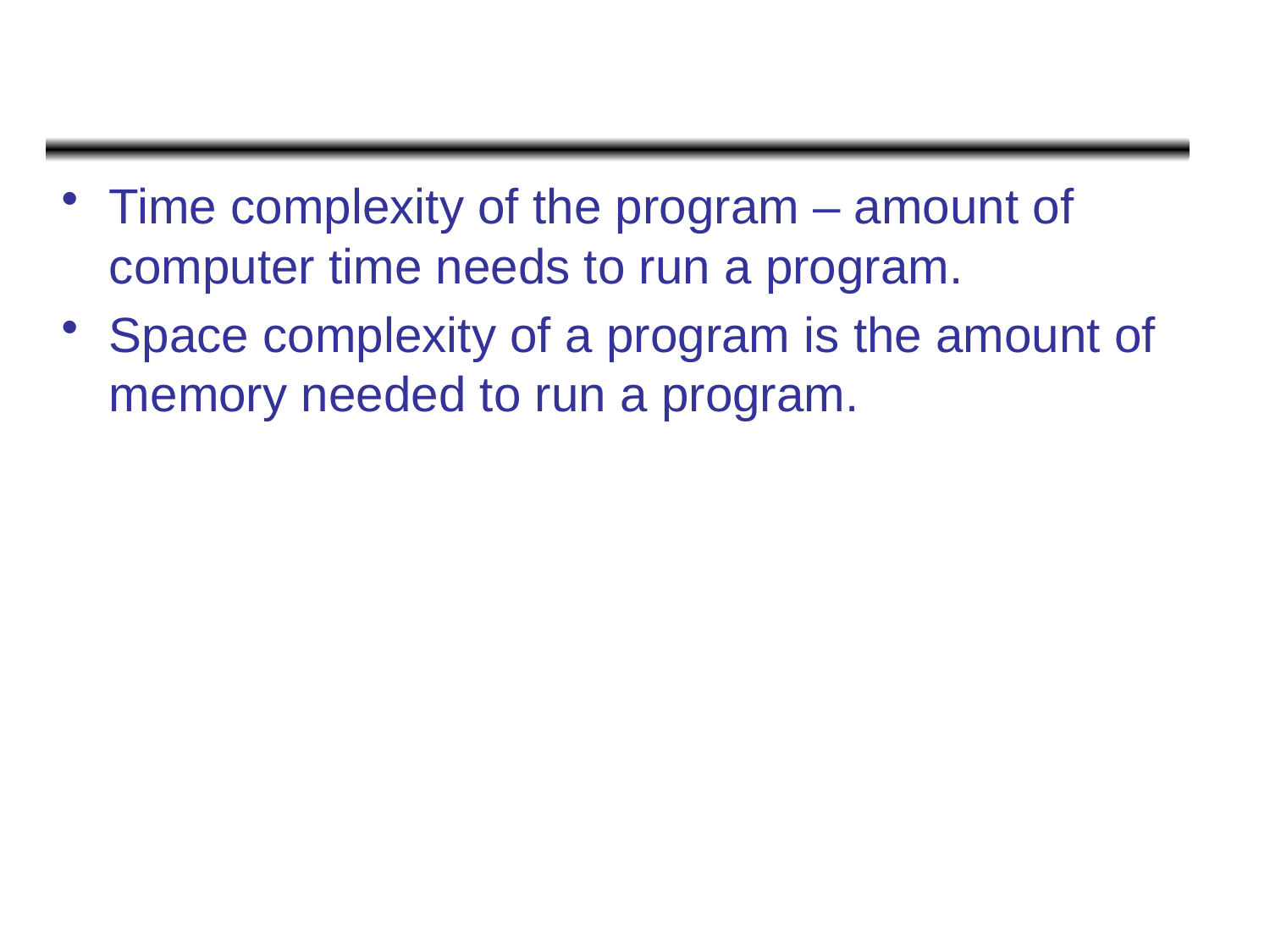

#
Time complexity of the program – amount of computer time needs to run a program.
Space complexity of a program is the amount of memory needed to run a program.